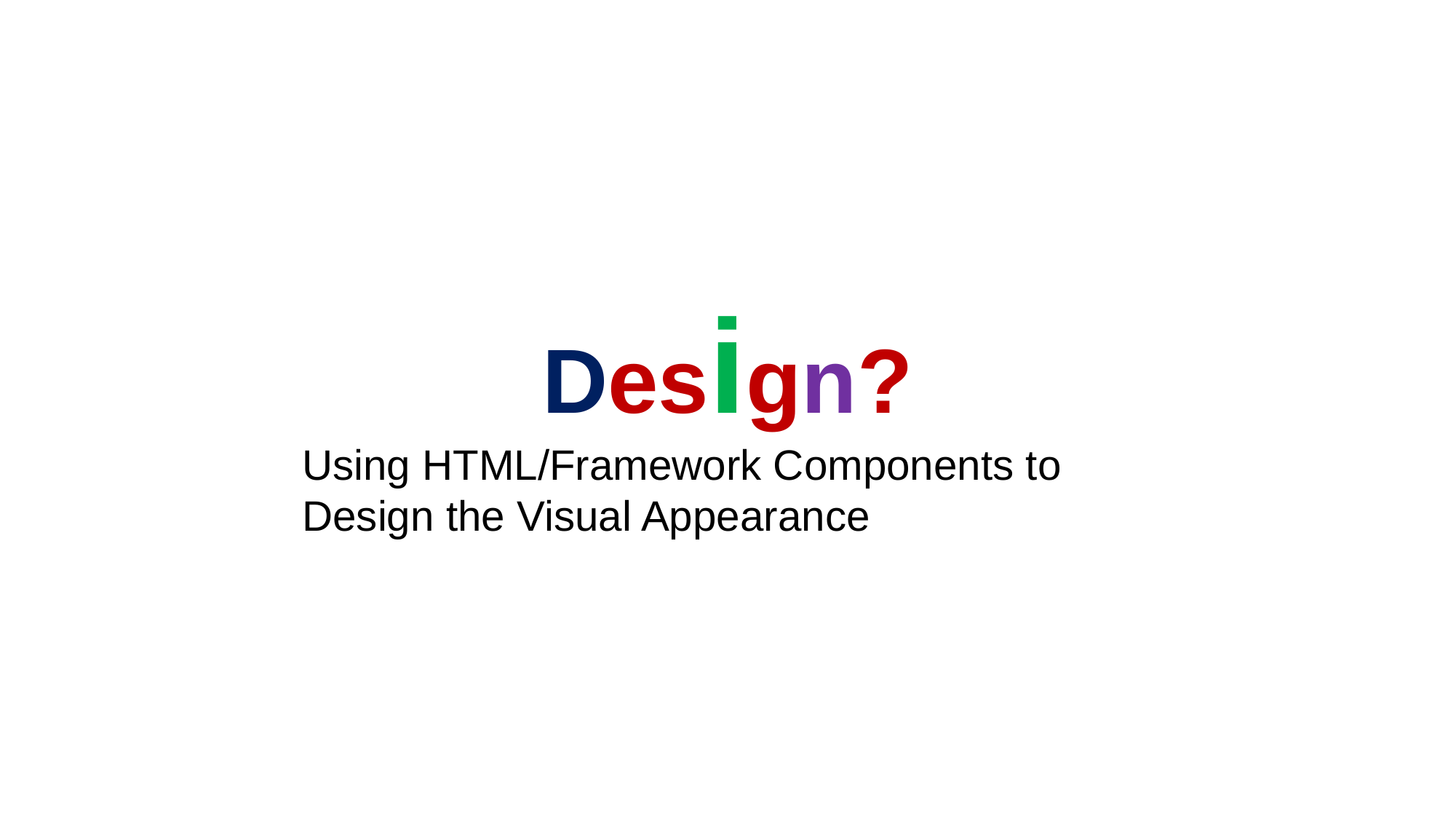

Design?
Using HTML/Framework Components to Design the Visual Appearance